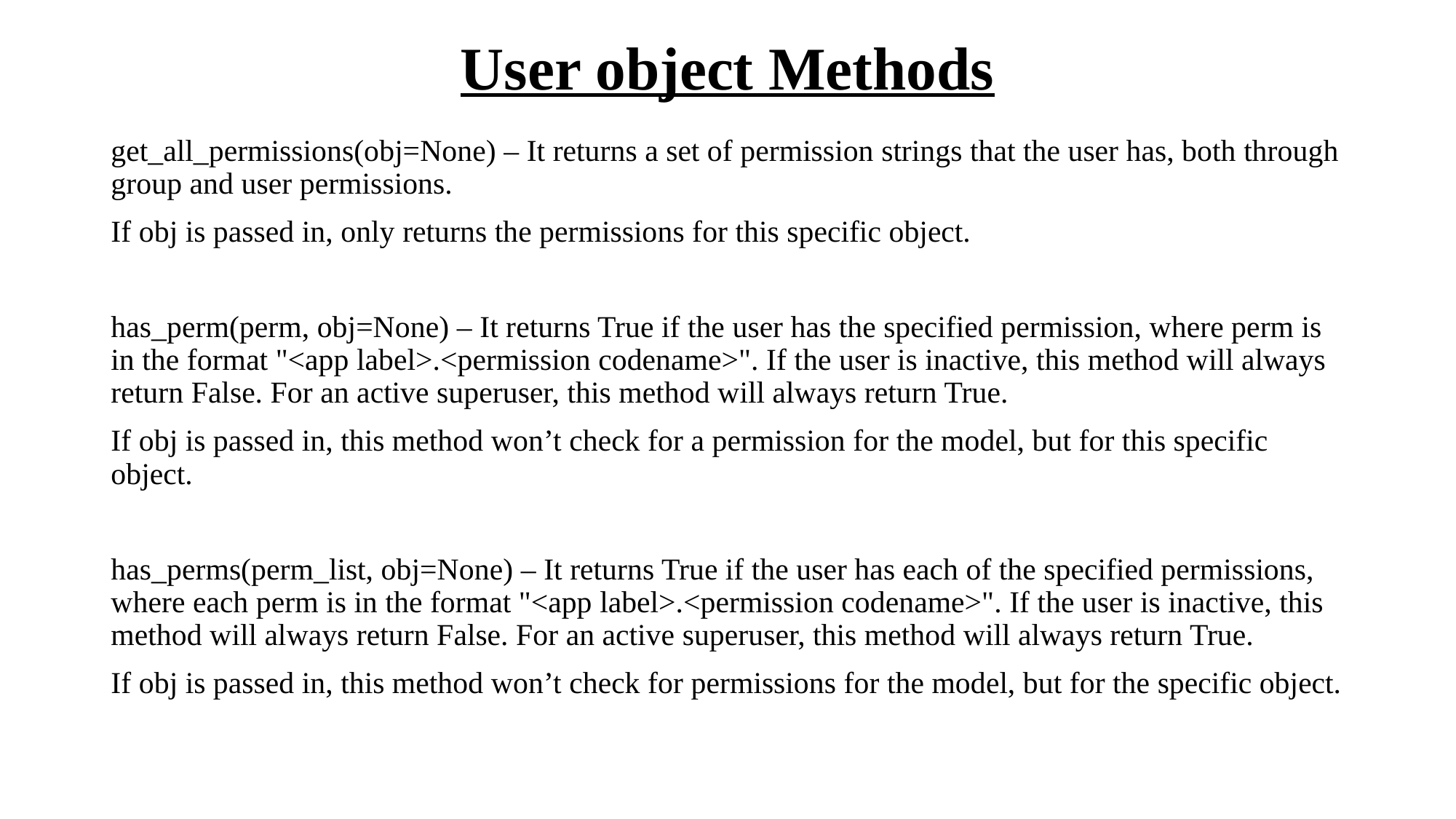

# User object Methods
get_all_permissions(obj=None) – It returns a set of permission strings that the user has, both through group and user permissions.
If obj is passed in, only returns the permissions for this specific object.

has_perm(perm, obj=None) – It returns True if the user has the specified permission, where perm is in the format "<app label>.<permission codename>". If the user is inactive, this method will always return False. For an active superuser, this method will always return True.
If obj is passed in, this method won’t check for a permission for the model, but for this specific object.

has_perms(perm_list, obj=None) – It returns True if the user has each of the specified permissions, where each perm is in the format "<app label>.<permission codename>". If the user is inactive, this method will always return False. For an active superuser, this method will always return True.
If obj is passed in, this method won’t check for permissions for the model, but for the specific object.